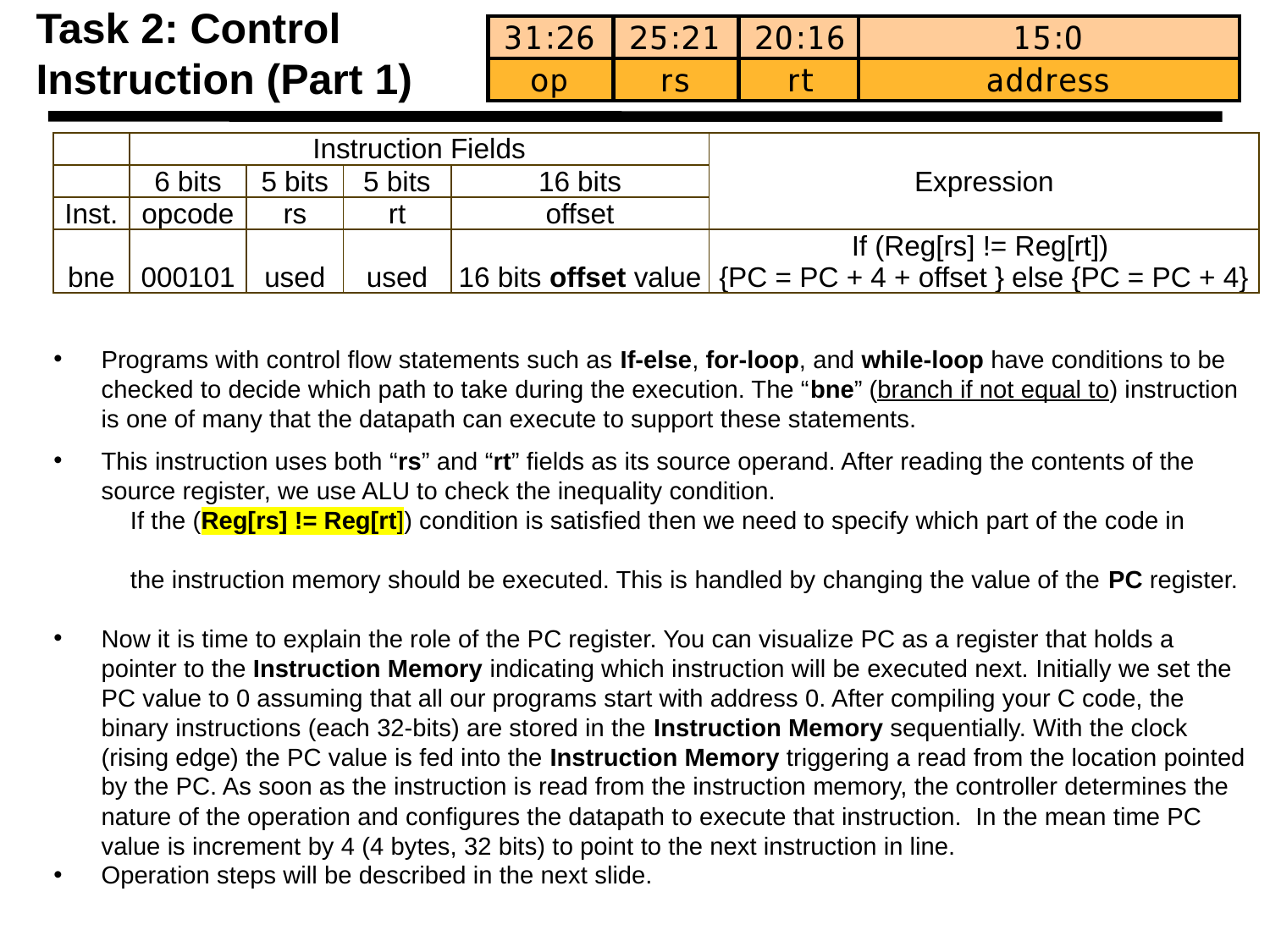

# Task 2: Control Instruction (Part 1)
31:26
25:21
20:16
15:0
op
rs
rt
address
|  | Instruction Fields |  |  |  | Expression |
| --- | --- | --- | --- | --- | --- |
|  | 6 bits | 5 bits | 5 bits | 16 bits |  |
| Inst. | opcode | rs | rt | offset |  |
| bne | 000101 | used | used | 16 bits offset value | If (Reg[rs] != Reg[rt]) {PC = PC + 4 + offset } else {PC = PC + 4} |
Programs with control flow statements such as If-else, for-loop, and while-loop have conditions to be checked to decide which path to take during the execution. The “bne” (branch if not equal to) instruction is one of many that the datapath can execute to support these statements.

This instruction uses both “rs” and “rt” fields as its source operand. After reading the contents of the source register, we use ALU to check the inequality condition.
           If the (Reg[rs] != Reg[rt]) condition is satisfied then we need to specify which part of the code in
           the instruction memory should be executed. This is handled by changing the value of the PC register.

Now it is time to explain the role of the PC register. You can visualize PC as a register that holds a pointer to the Instruction Memory indicating which instruction will be executed next. Initially we set the PC value to 0 assuming that all our programs start with address 0. After compiling your C code, the binary instructions (each 32-bits) are stored in the Instruction Memory sequentially. With the clock (rising edge) the PC value is fed into the Instruction Memory triggering a read from the location pointed by the PC. As soon as the instruction is read from the instruction memory, the controller determines the nature of the operation and configures the datapath to execute that instruction.  In the mean time PC value is increment by 4 (4 bytes, 32 bits) to point to the next instruction in line.
Operation steps will be described in the next slide.